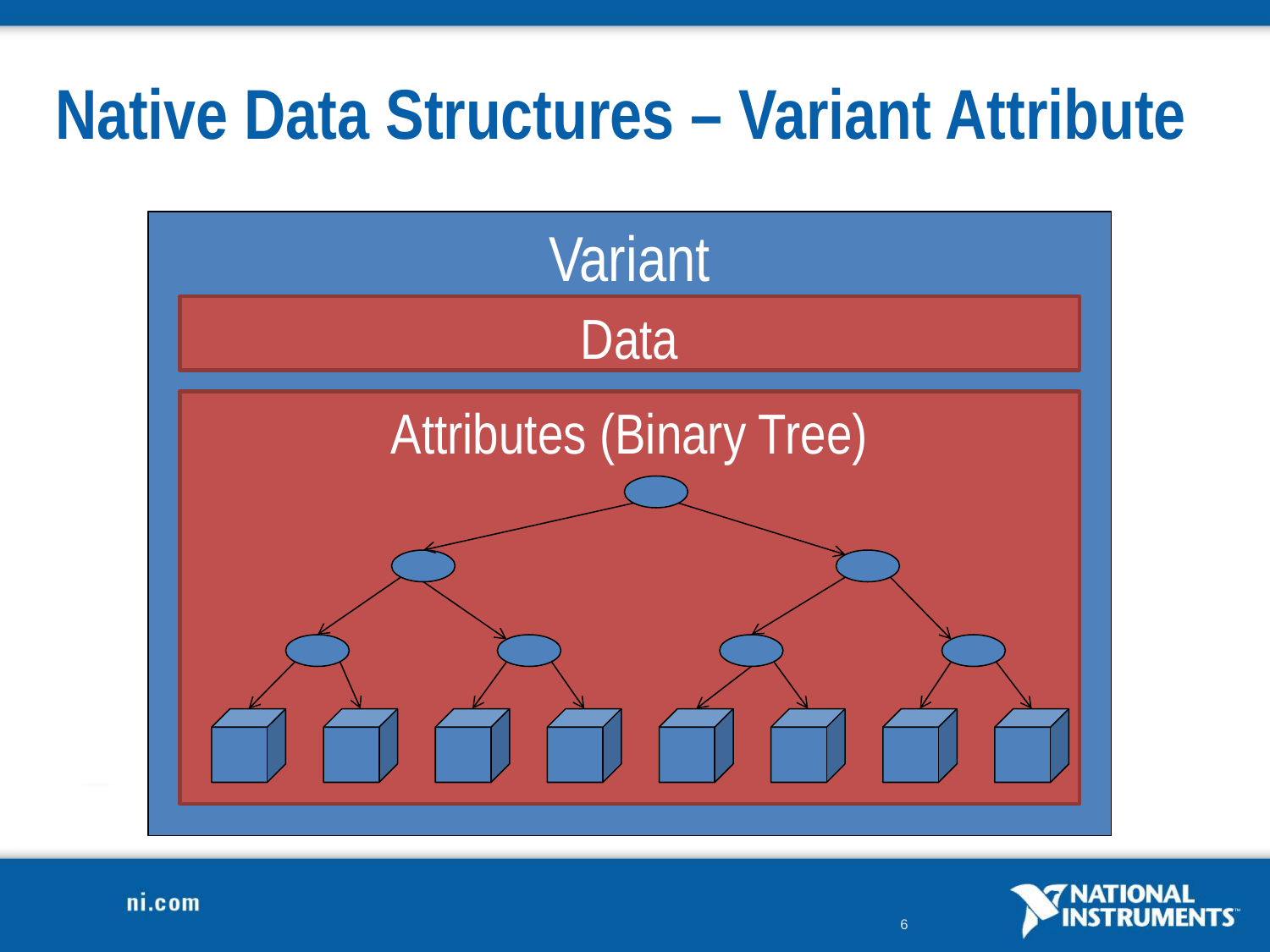

# Native Data Structures – Variant Attribute
Variant
Data
Attributes (Binary Tree)